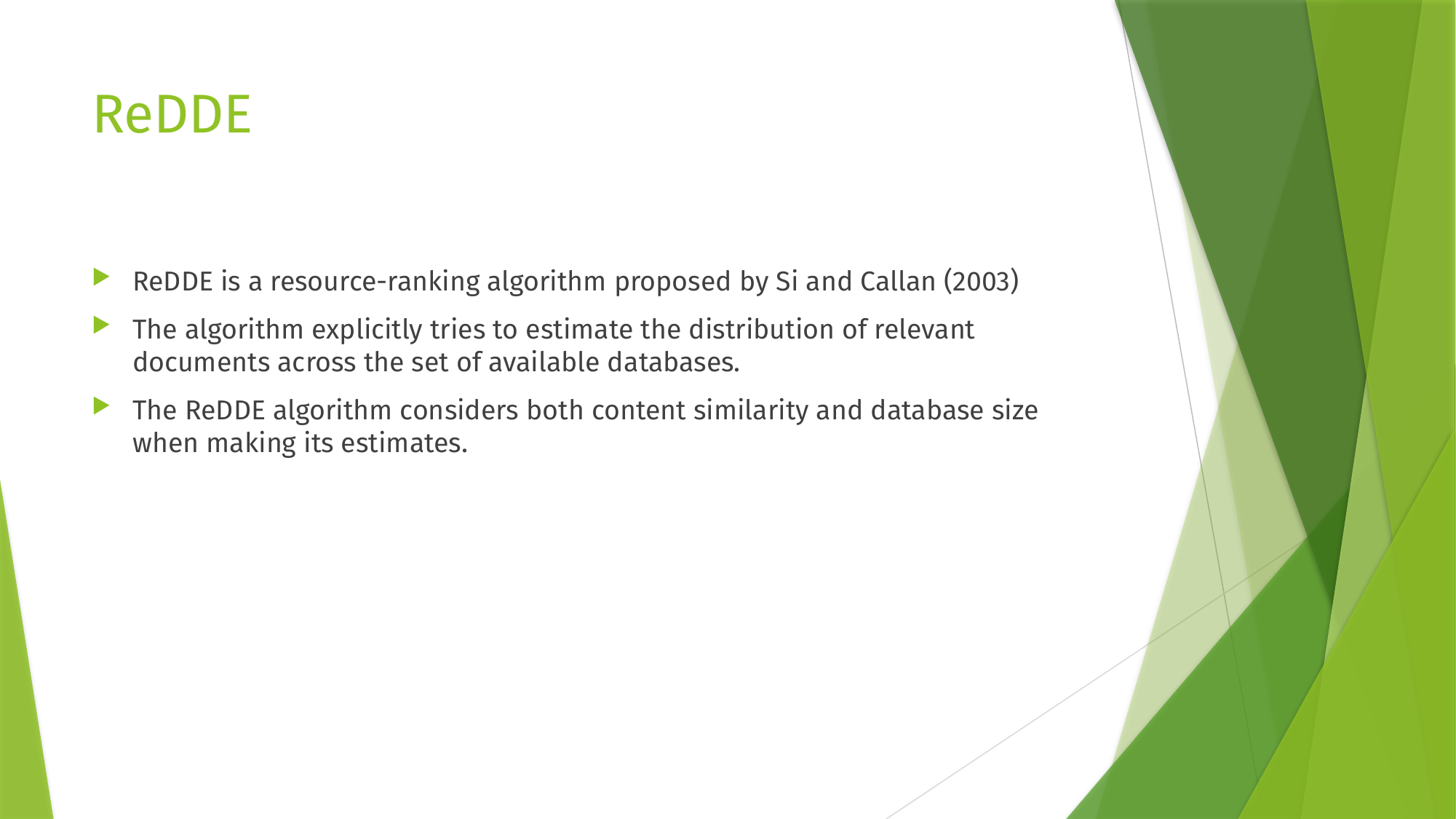

# ReDDE
ReDDE is a resource-ranking algorithm proposed by Si and Callan (2003)
The algorithm explicitly tries to estimate the distribution of relevant documents across the set of available databases.
The ReDDE algorithm considers both content similarity and database size when making its estimates.